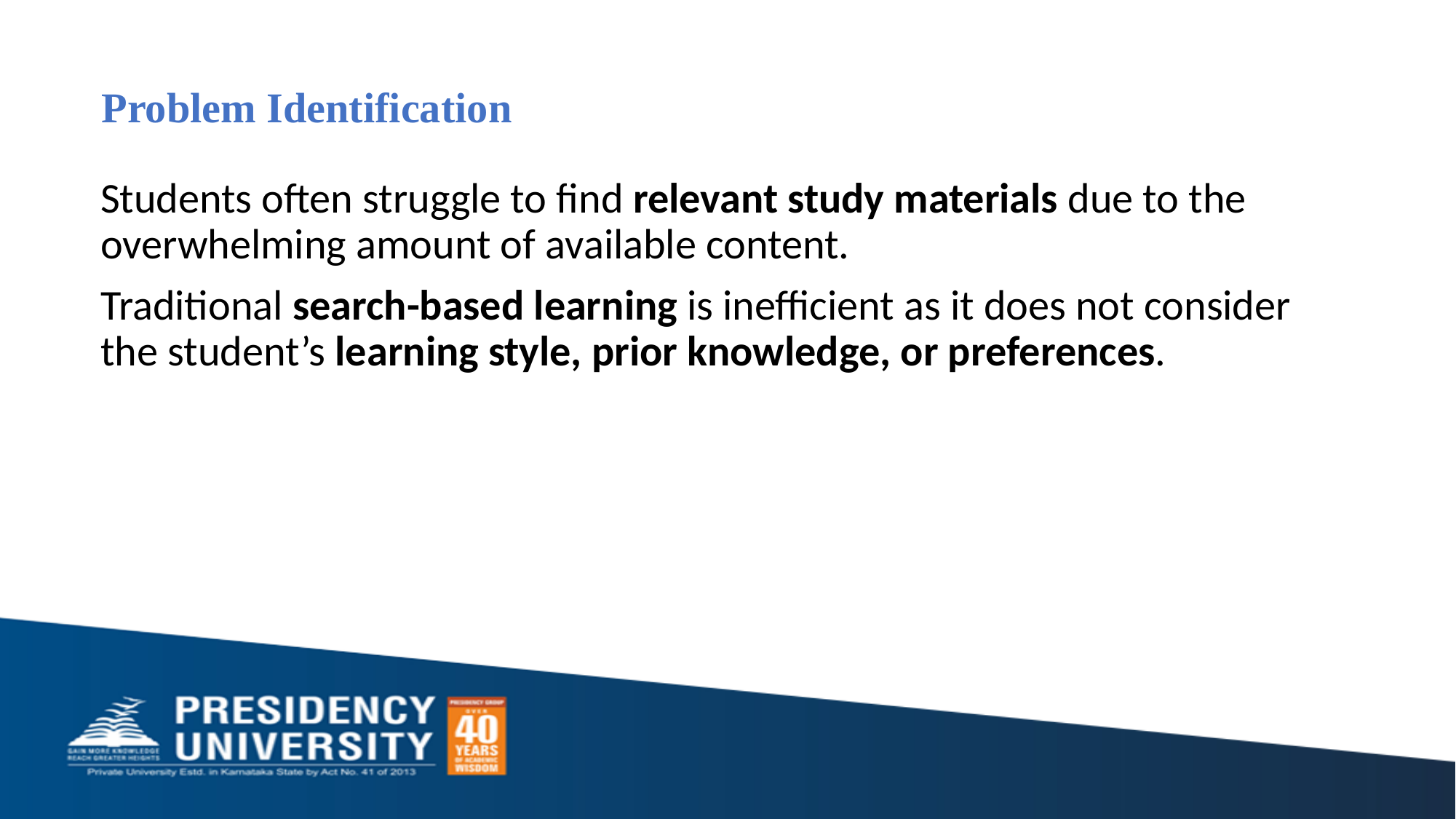

# Problem Identification
Students often struggle to find relevant study materials due to the overwhelming amount of available content.
Traditional search-based learning is inefficient as it does not consider the student’s learning style, prior knowledge, or preferences.
7